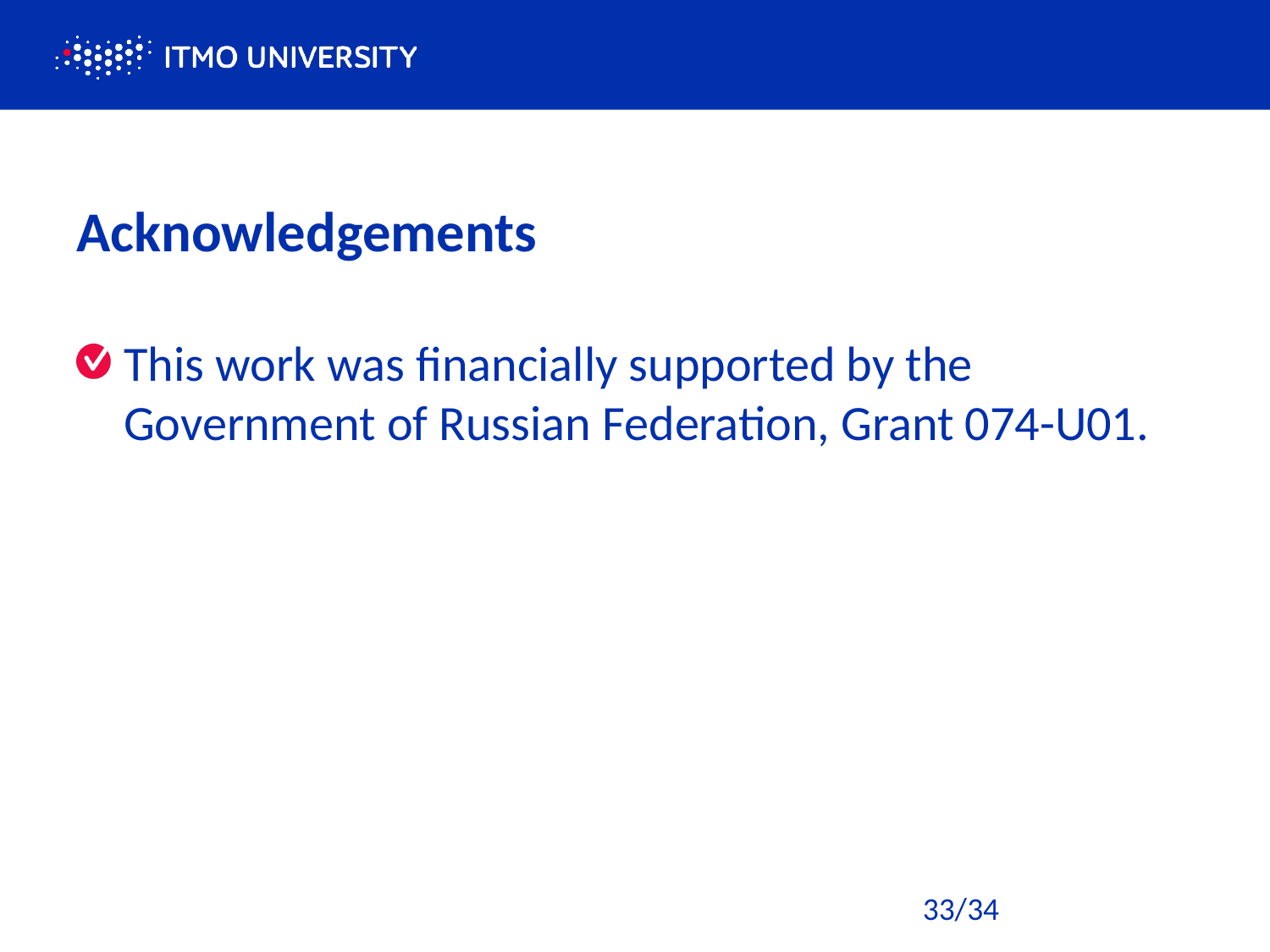

# Acknowledgements
This work was financially supported by the Government of Russian Federation, Grant 074-U01.
33/34